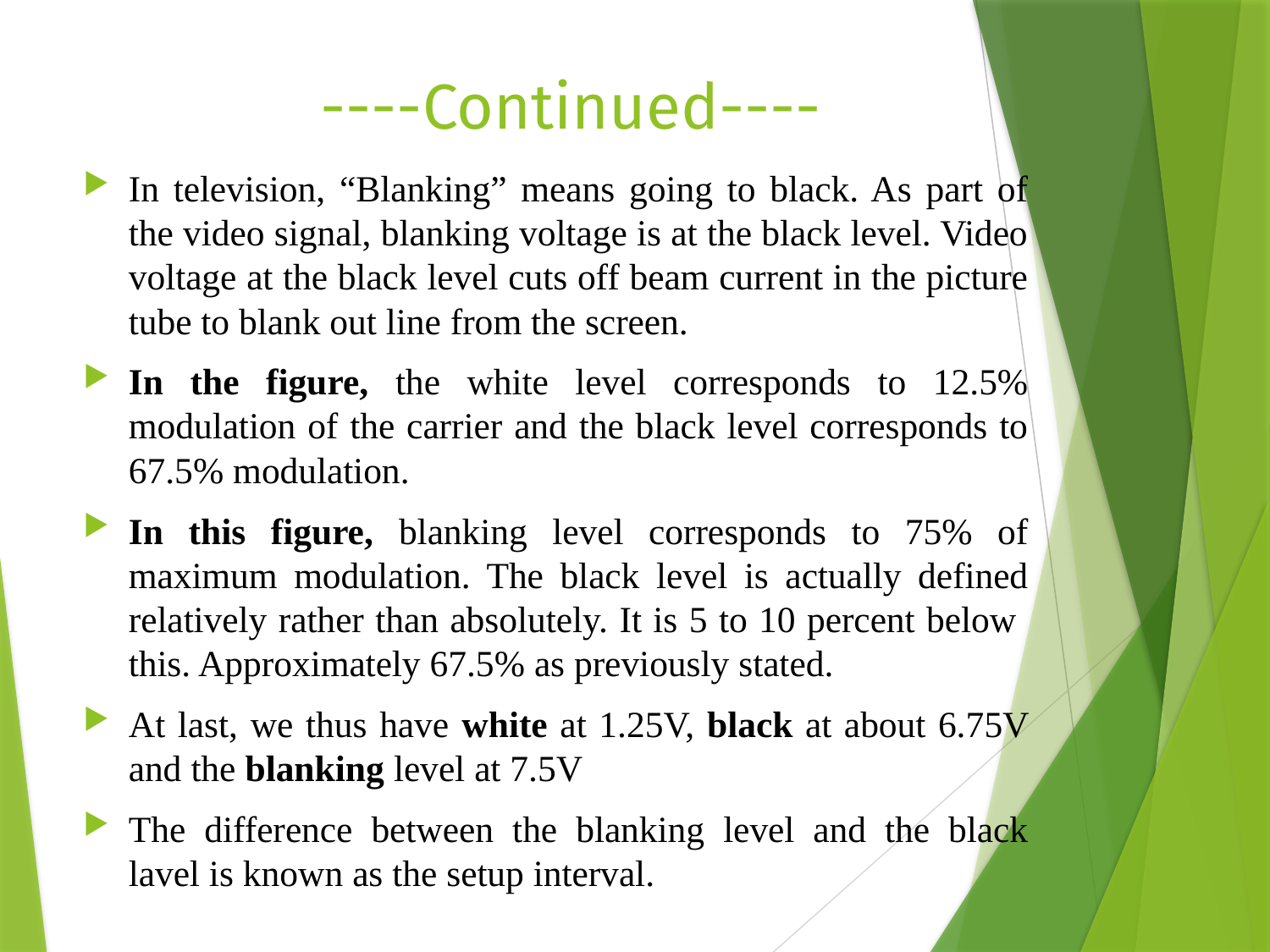

# ----Continued----
In television, “Blanking” means going to black. As part of the video signal, blanking voltage is at the black level. Video voltage at the black level cuts off beam current in the picture tube to blank out line from the screen.
In the figure, the white level corresponds to 12.5% modulation of the carrier and the black level corresponds to 67.5% modulation.
In this figure, blanking level corresponds to 75% of maximum modulation. The black level is actually defined relatively rather than absolutely. It is 5 to 10 percent below  this. Approximately 67.5% as previously stated.
At last, we thus have white at 1.25V, black at about 6.75V and the blanking level at 7.5V
The difference between the blanking level and the black lavel is known as the setup interval.